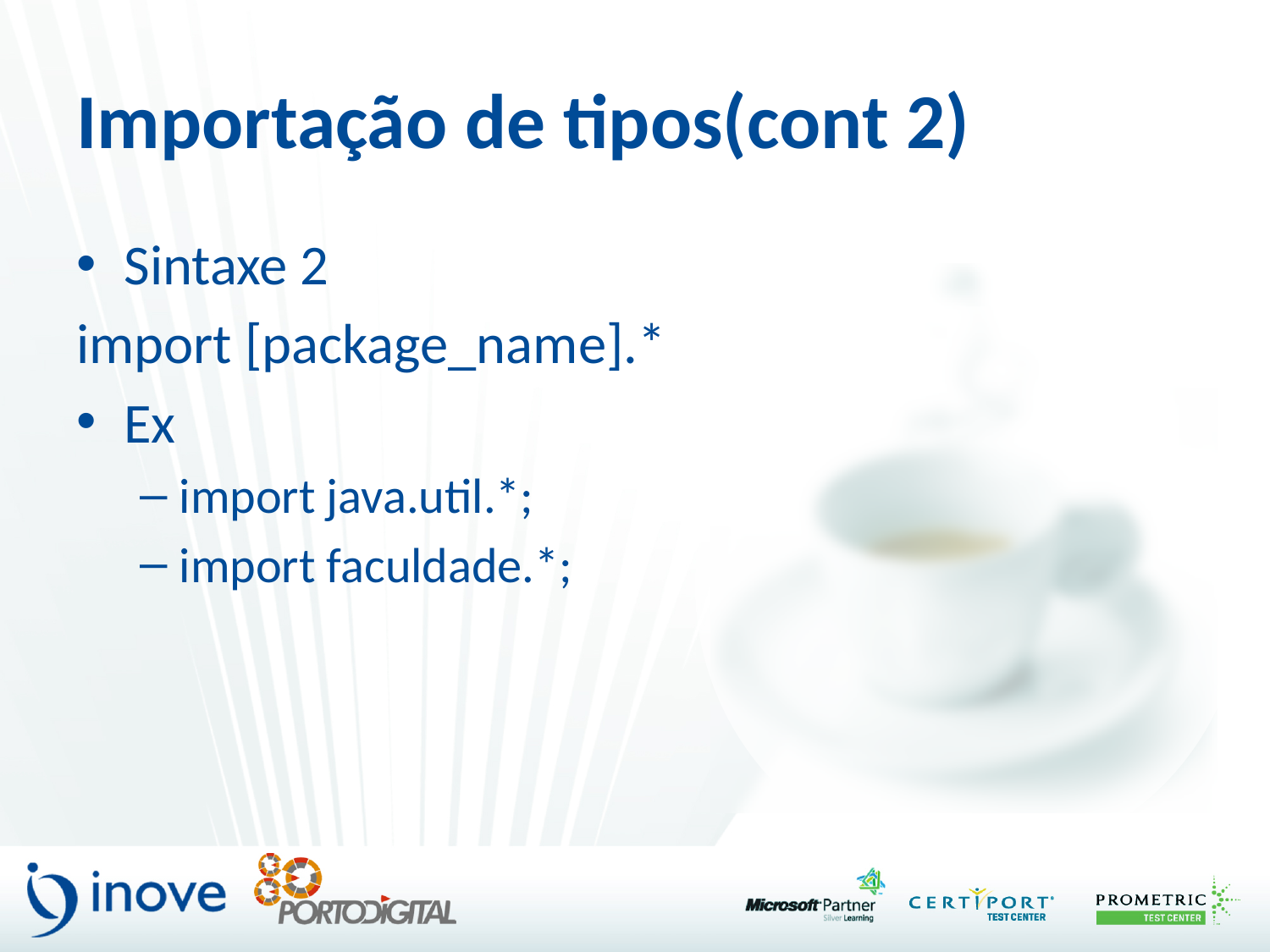

# Importação de tipos(cont 2)
Sintaxe 2
import [package_name].*
Ex
import java.util.*;
import faculdade.*;